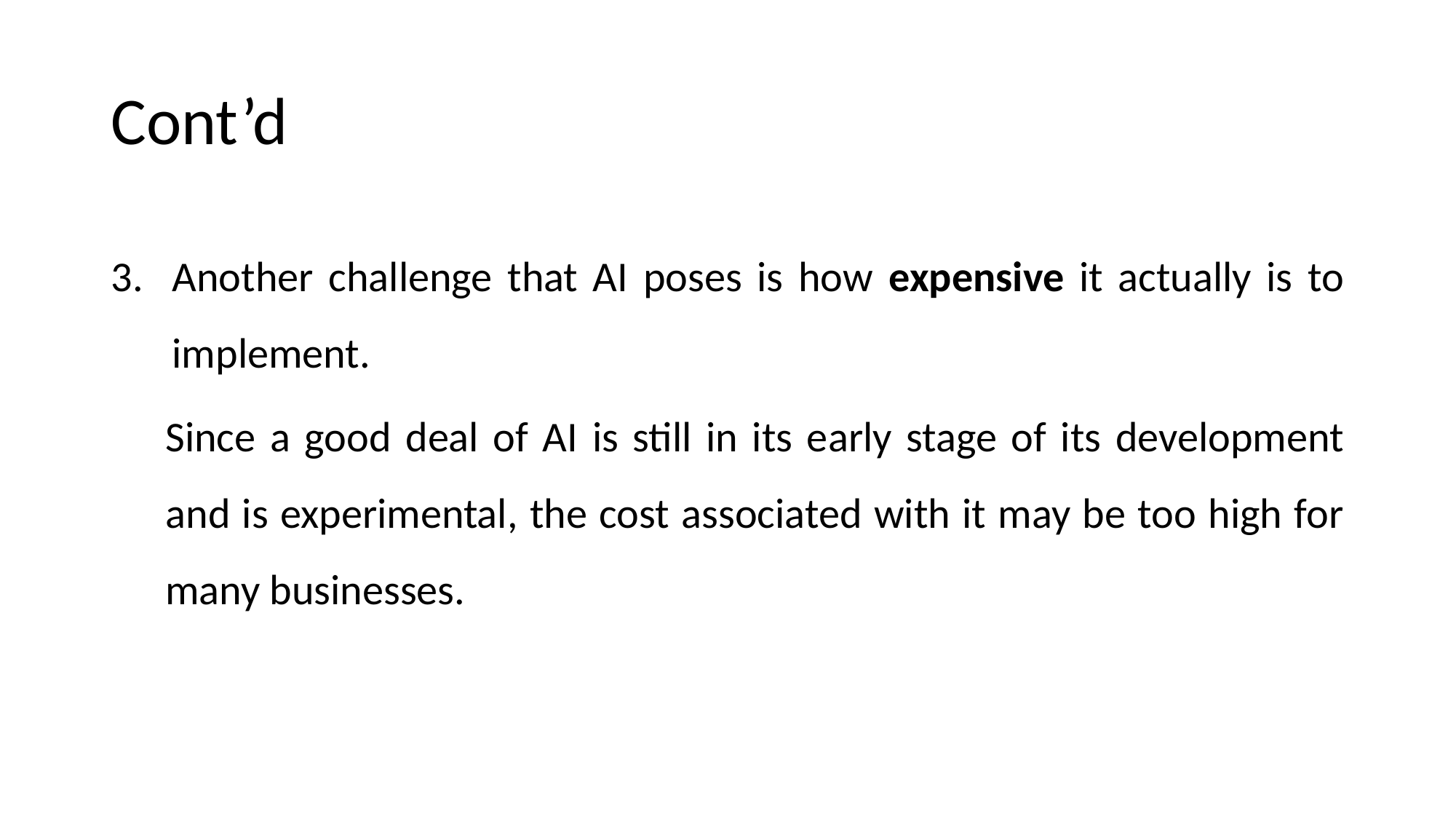

# Cont’d
Another challenge that AI poses is how expensive it actually is to implement.
Since a good deal of AI is still in its early stage of its development and is experimental, the cost associated with it may be too high for many businesses.